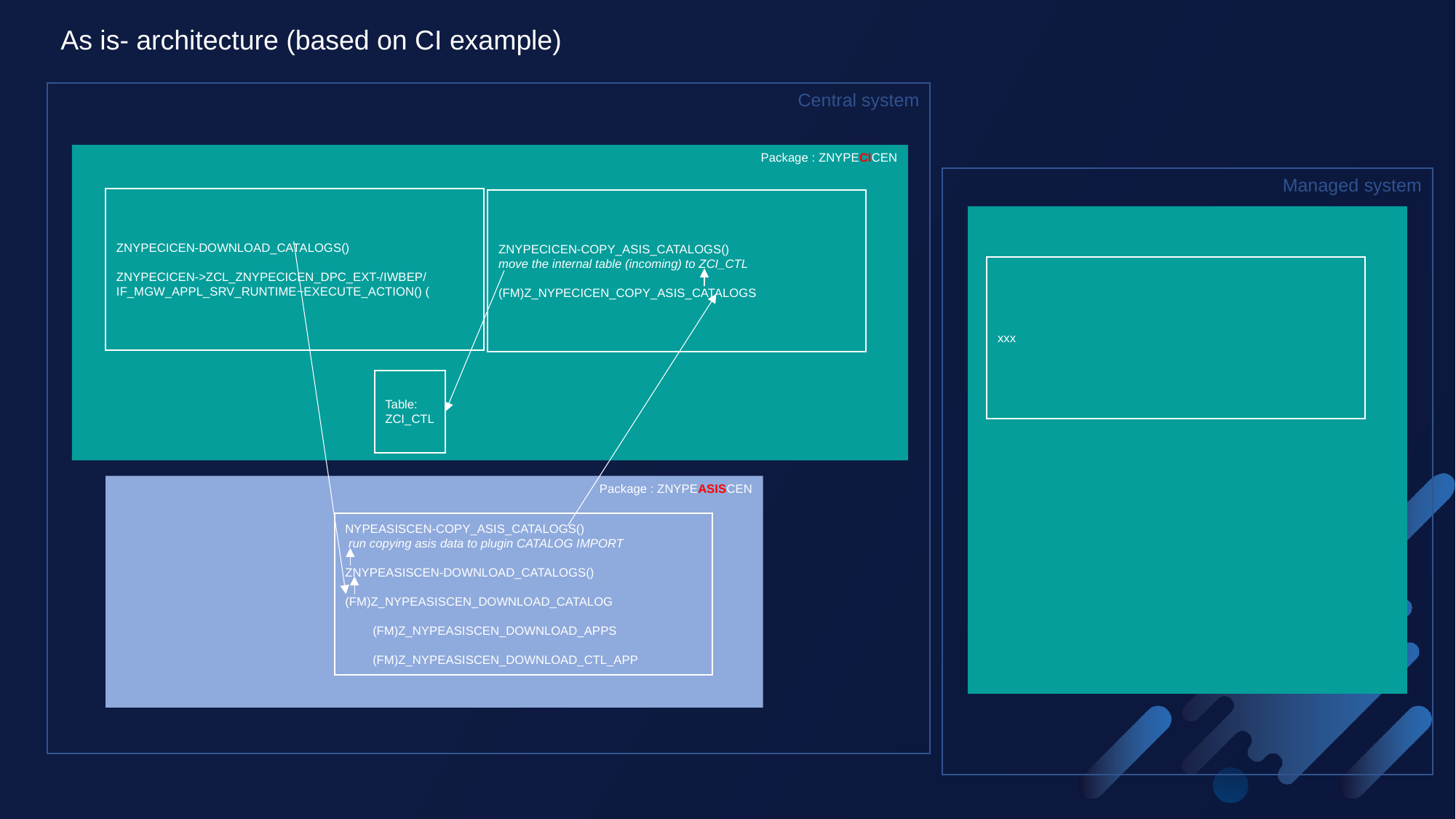

As is- architecture (based on CI example)
Central system
Package : ZNYPECICEN
Managed system
ZNYPECICEN-DOWNLOAD_CATALOGS()

ZNYPECICEN->ZCL_ZNYPECICEN_DPC_EXT-/IWBEP/IF_MGW_APPL_SRV_RUNTIME~EXECUTE_ACTION() (
ZNYPECICEN-COPY_ASIS_CATALOGS()
move the internal table (incoming) to ZCI_CTL

(FM)Z_NYPECICEN_COPY_ASIS_CATALOGS

xxx
Table:
ZCI_CTL
Package : ZNYPEASISCEN
NYPEASISCEN-COPY_ASIS_CATALOGS()
 run copying asis data to plugin CATALOG IMPORT

ZNYPEASISCEN-DOWNLOAD_CATALOGS()

(FM)Z_NYPEASISCEN_DOWNLOAD_CATALOG

        (FM)Z_NYPEASISCEN_DOWNLOAD_APPS

        (FM)Z_NYPEASISCEN_DOWNLOAD_CTL_APP